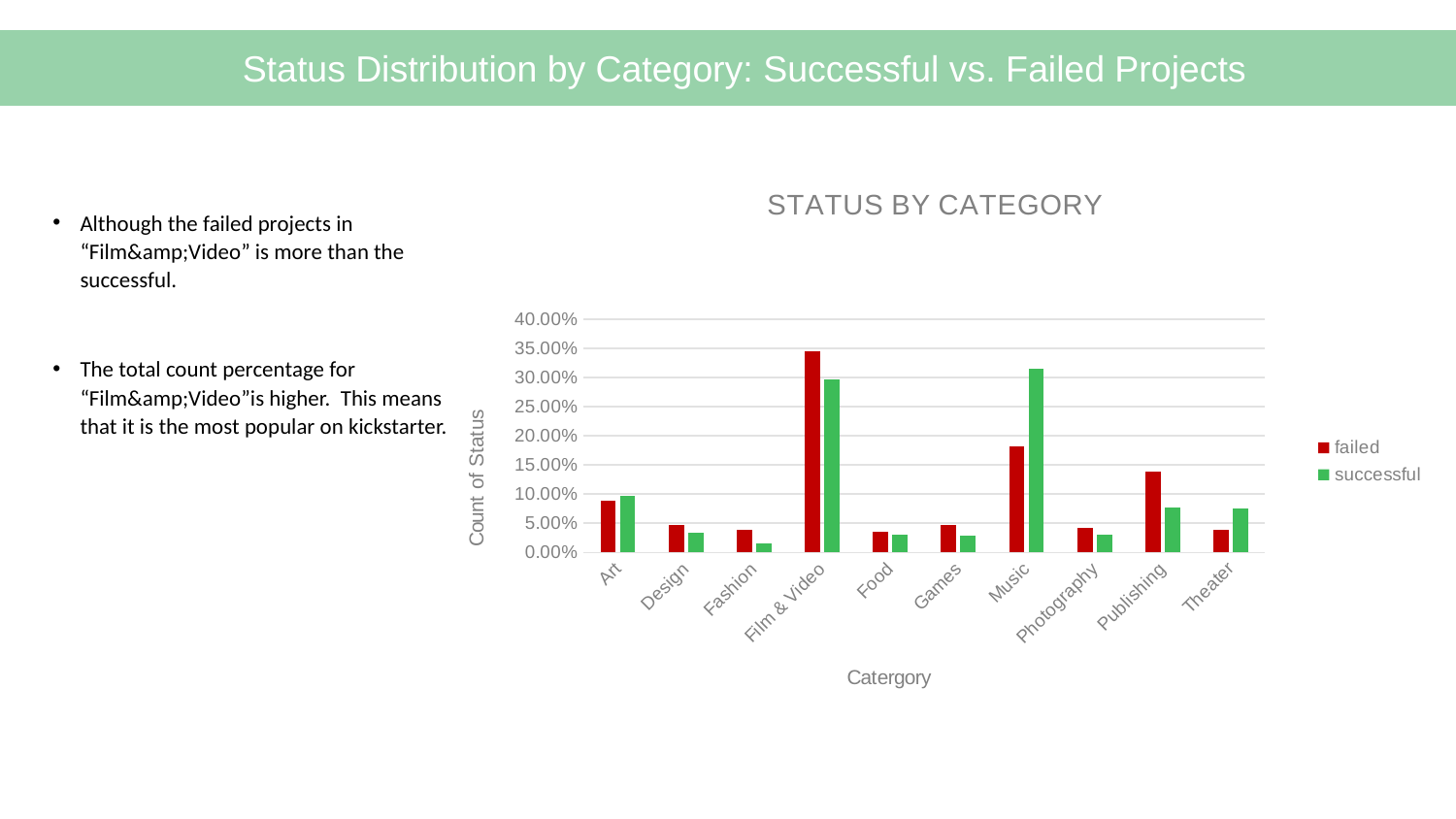

Status Distribution by Category: Successful vs. Failed Projects

### Chart: STATUS BY CATEGORY

| Category | failed | successful |
|---|---|---|
| Art | 0.08852330591461026 | 0.09745468032824887 |
| Design | 0.04672374237591629 | 0.03365941861004219 |
| Fashion | 0.038218342566168656 | 0.015531549909592471 |
| Film & Video | 0.344132952828605 | 0.29672214752654275 |
| Food | 0.035756253147557496 | 0.03022856877926654 |
| Games | 0.04638800290974204 | 0.02925494923269507 |
| Music | 0.18219461697722567 | 0.3141082108581761 |
| Photography | 0.04123999776173689 | 0.02981130325930734 |
| Publishing | 0.13882826926305186 | 0.07737957253465622 |
| Theater | 0.03799451625538582 | 0.07584959896147249 |
Although the failed projects in “Film&amp;Video” is more than the successful.

The total count percentage for “Film&amp;Video”is higher.  This means that it is the most popular on kickstarter.